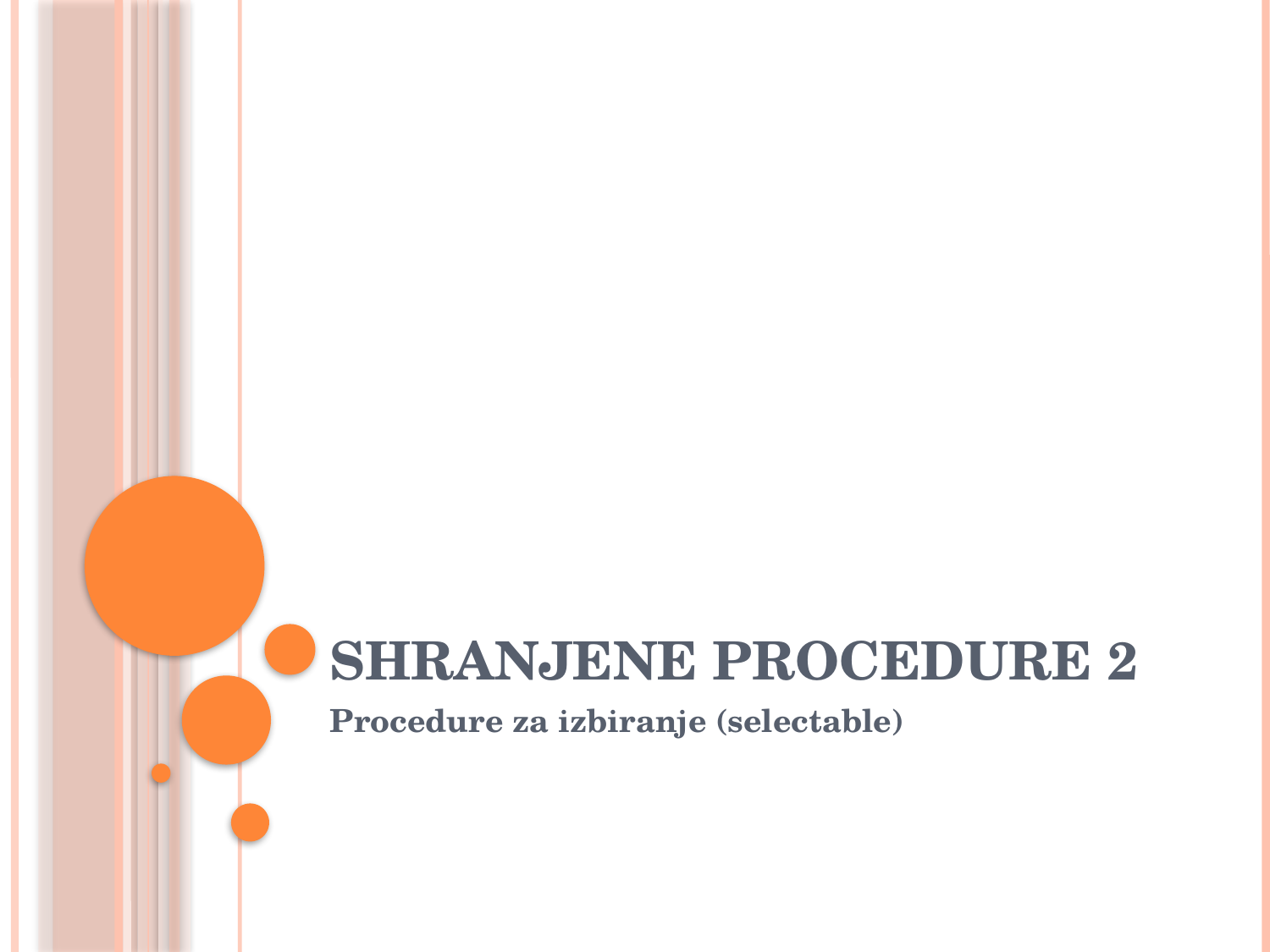

# Shranjene procedure 2
Procedure za izbiranje (selectable)